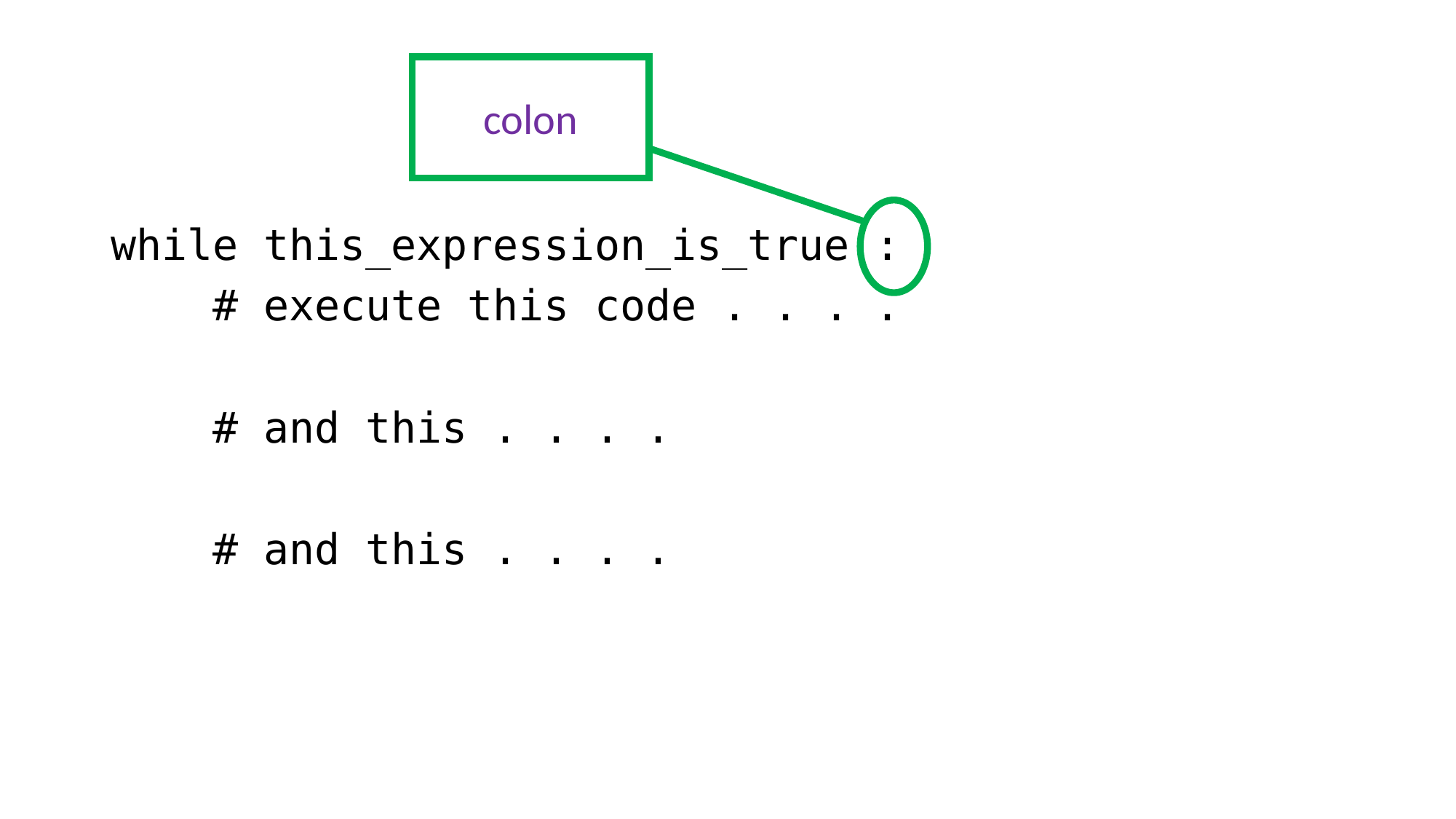

colon

while this_expression_is_true :
    # execute this code . . . .

    # and this . . . .

    # and this . . . .